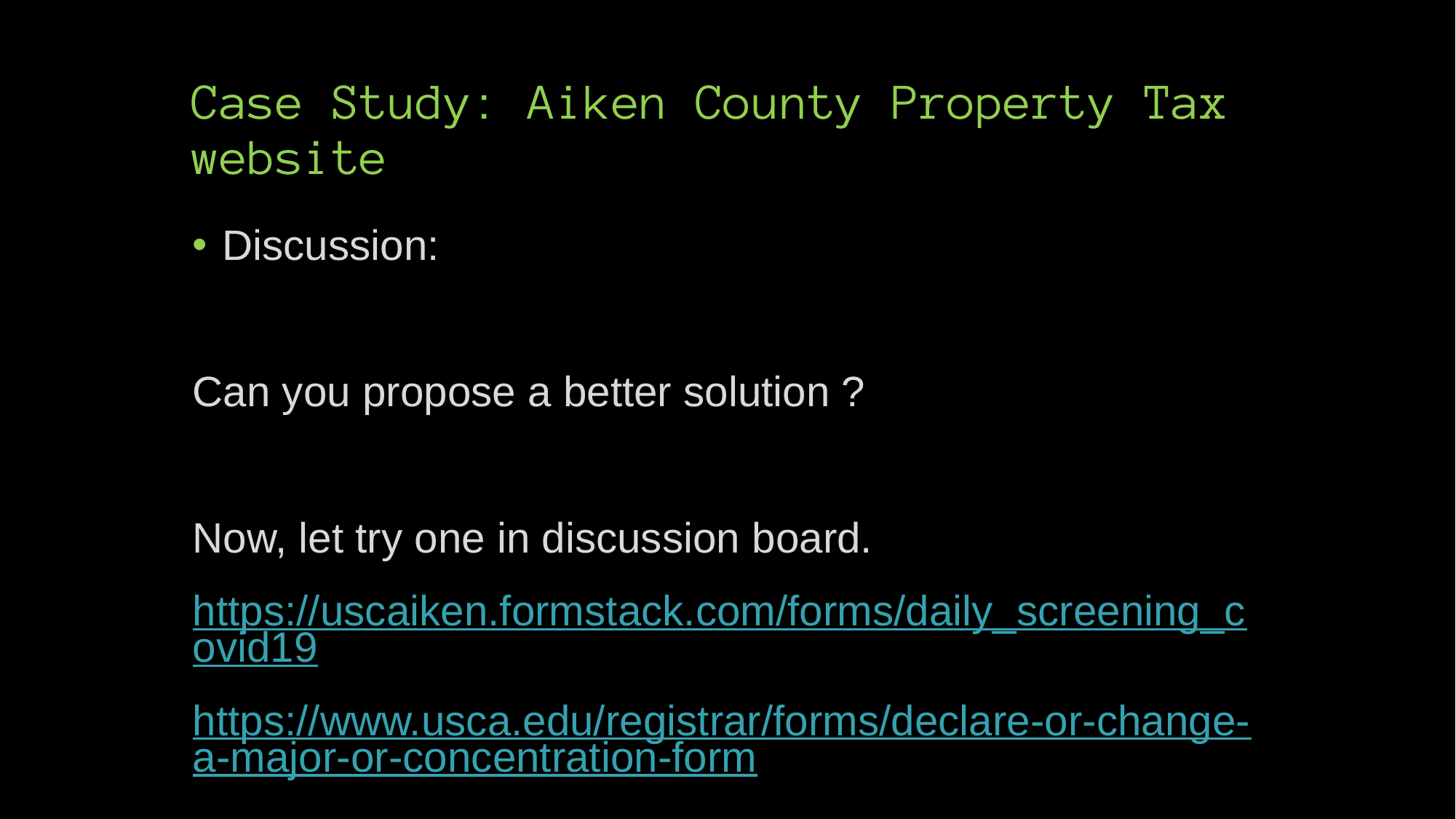

# Case Study: Aiken County Property Tax website
Discussion:

Can you propose a better solution ?

Now, let try one in discussion board.
https://uscaiken.formstack.com/forms/daily_screening_covid19
https://www.usca.edu/registrar/forms/declare-or-change-a-major-or-concentration-form